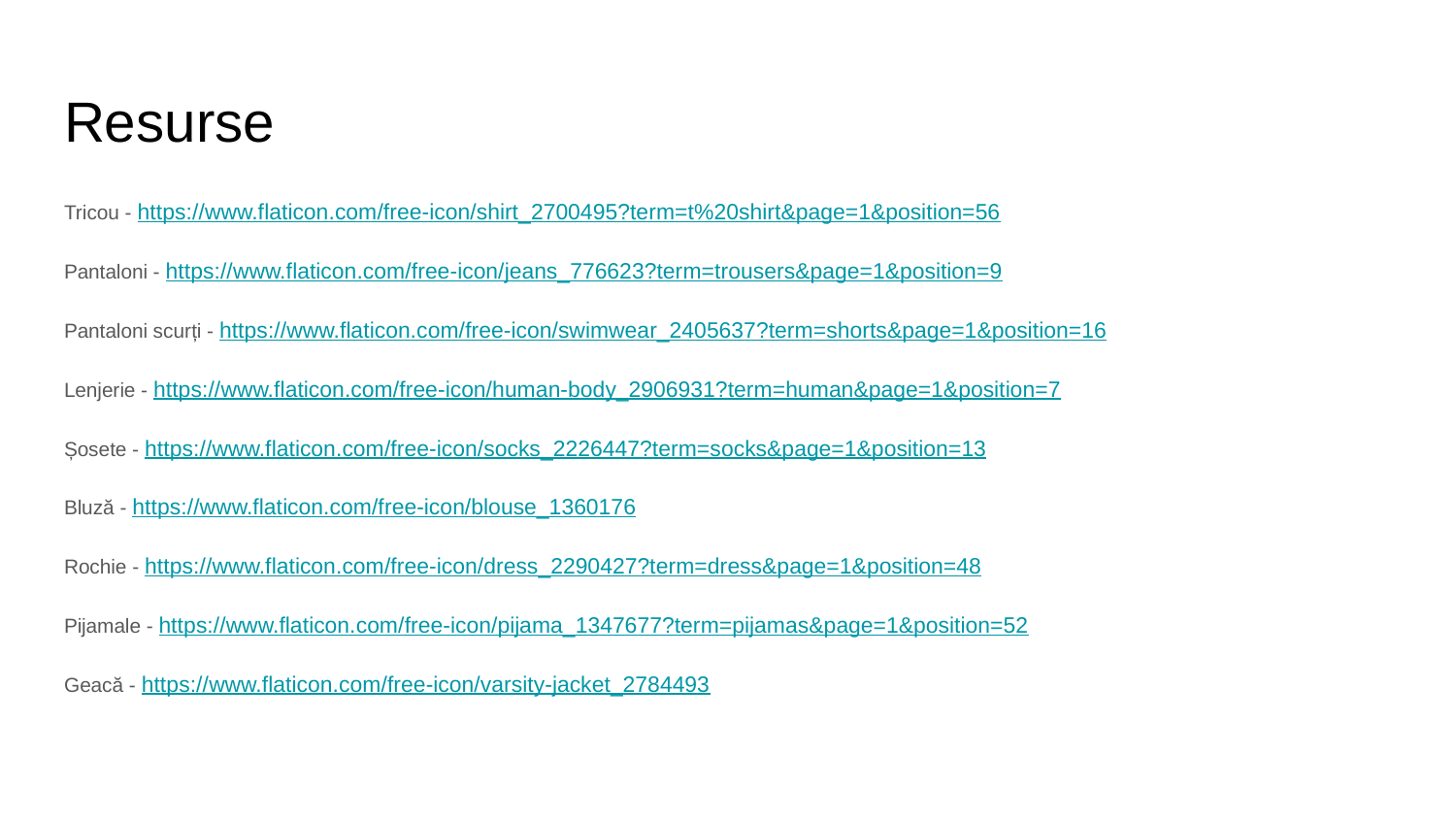

# Resurse
Tricou - https://www.flaticon.com/free-icon/shirt_2700495?term=t%20shirt&page=1&position=56
Pantaloni - https://www.flaticon.com/free-icon/jeans_776623?term=trousers&page=1&position=9
Pantaloni scurți - https://www.flaticon.com/free-icon/swimwear_2405637?term=shorts&page=1&position=16
Lenjerie - https://www.flaticon.com/free-icon/human-body_2906931?term=human&page=1&position=7
Șosete - https://www.flaticon.com/free-icon/socks_2226447?term=socks&page=1&position=13
Bluză - https://www.flaticon.com/free-icon/blouse_1360176
Rochie - https://www.flaticon.com/free-icon/dress_2290427?term=dress&page=1&position=48
Pijamale - https://www.flaticon.com/free-icon/pijama_1347677?term=pijamas&page=1&position=52
Geacă - https://www.flaticon.com/free-icon/varsity-jacket_2784493